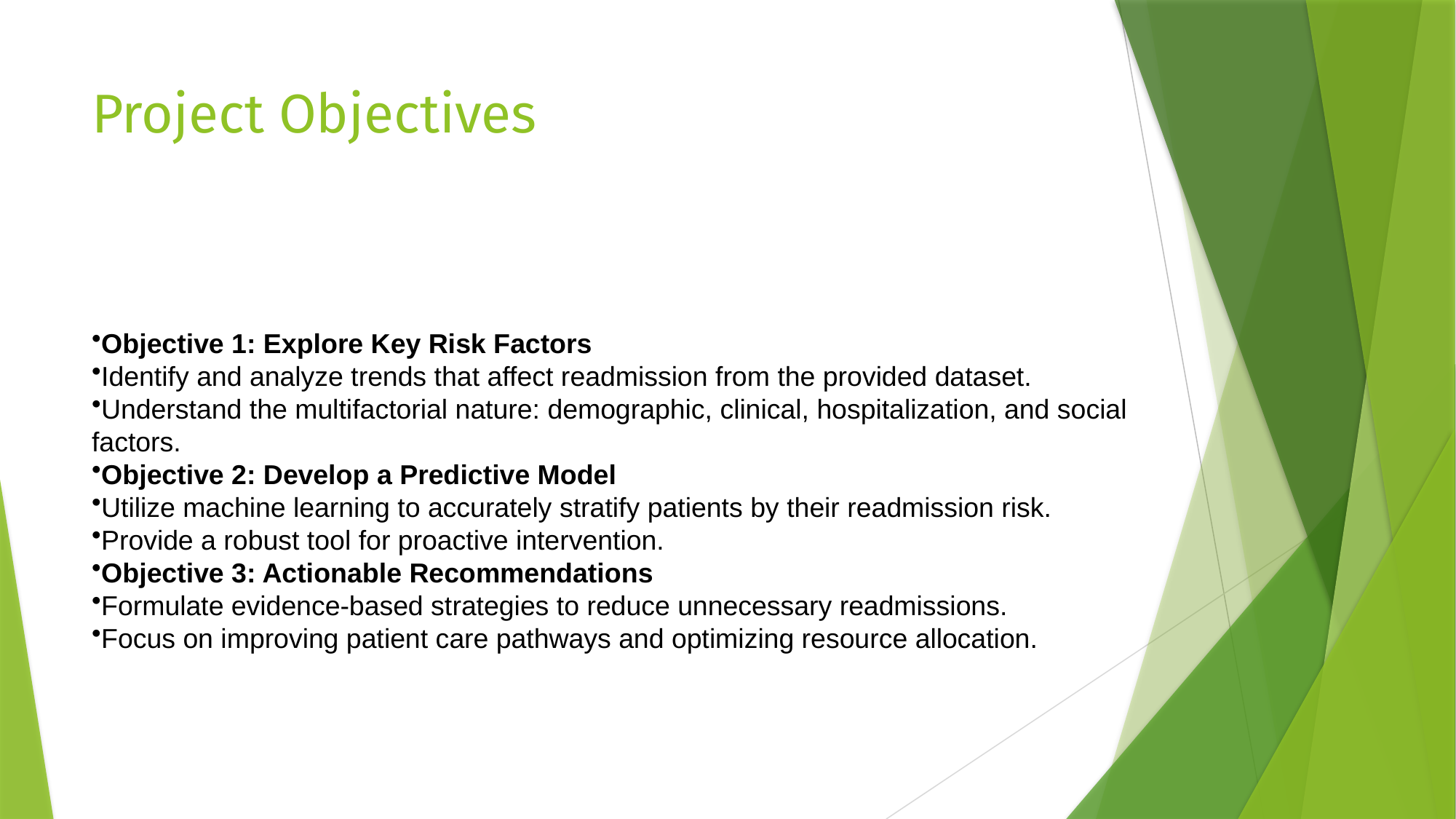

# Project Objectives
Objective 1: Explore Key Risk Factors
Identify and analyze trends that affect readmission from the provided dataset.
Understand the multifactorial nature: demographic, clinical, hospitalization, and social factors.
Objective 2: Develop a Predictive Model
Utilize machine learning to accurately stratify patients by their readmission risk.
Provide a robust tool for proactive intervention.
Objective 3: Actionable Recommendations
Formulate evidence-based strategies to reduce unnecessary readmissions.
Focus on improving patient care pathways and optimizing resource allocation.